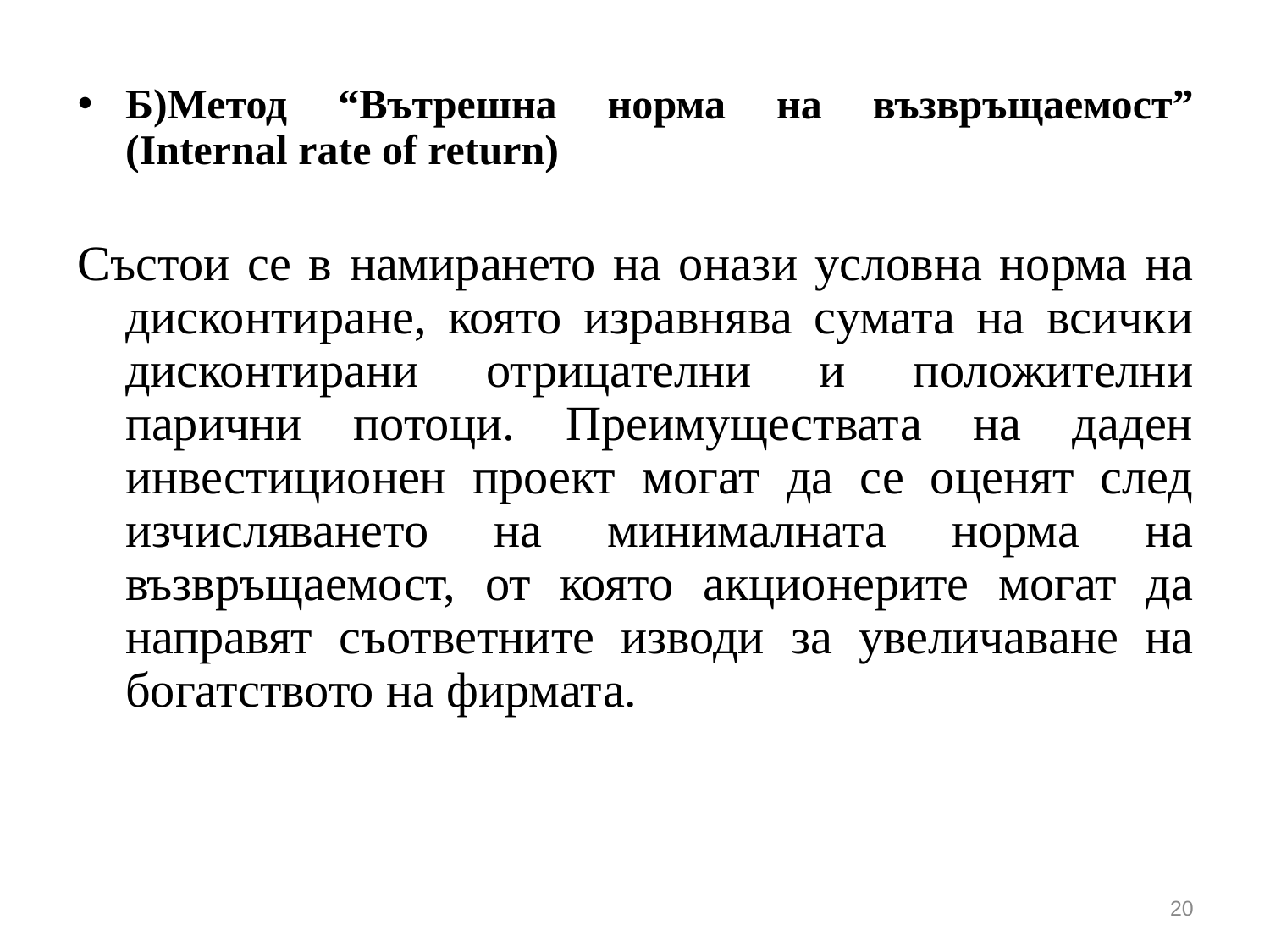

Б)Метод “Вътрешна норма на възвръщаемост” (Internal rate of return)

Състои се в намирането на онази условна норма на дисконтиране, която изравнява сумата на всички дисконтирани отрицателни и положителни парични потоци. Преимуществата на даден инвестиционен проект могат да се оценят след изчисляването на минималната норма на възвръщаемост, от която акционерите могат да направят съответните изводи за увеличаване на богатството на фирмата.

20